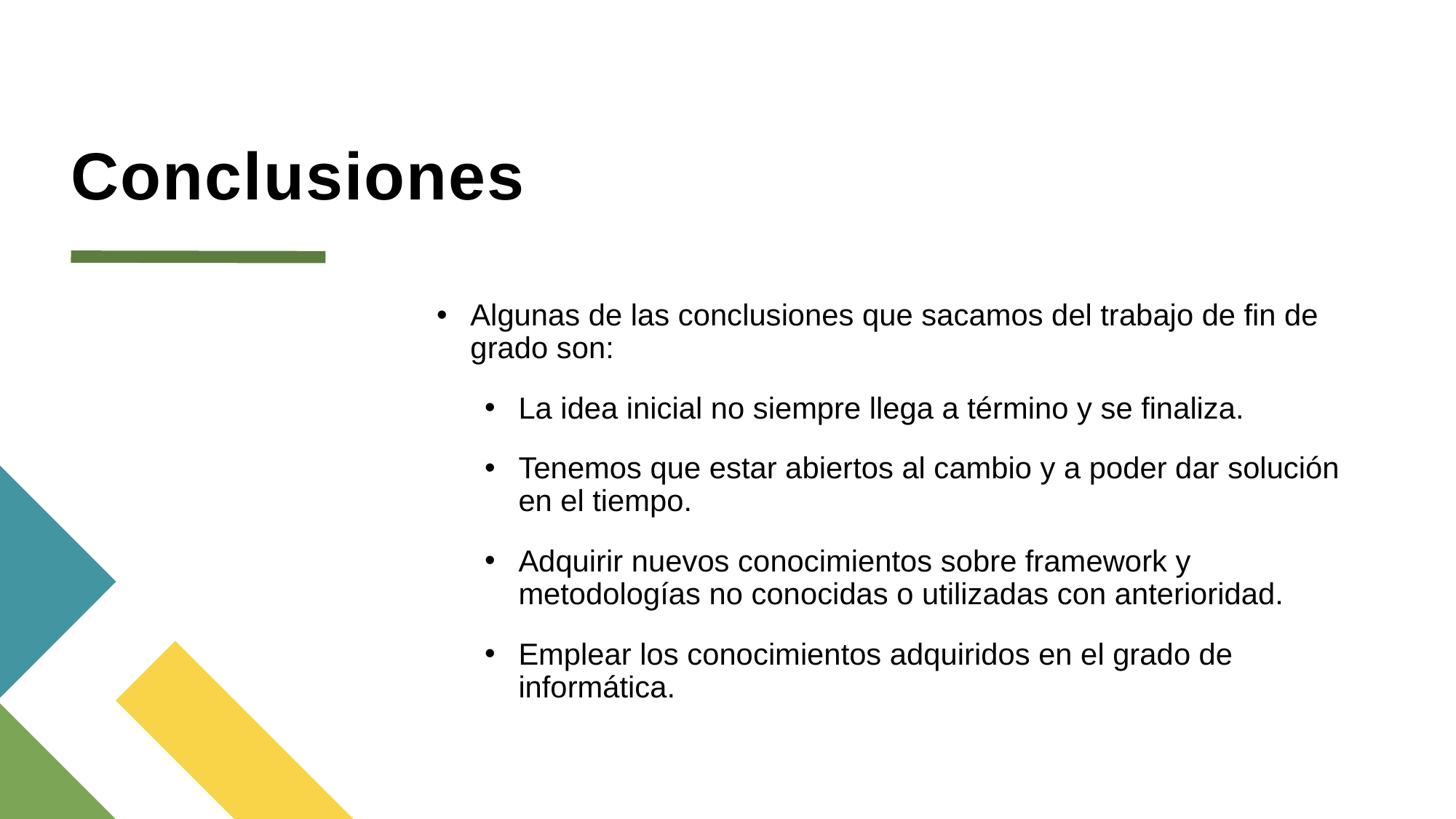

# Conclusiones
Algunas de las conclusiones que sacamos del trabajo de fin de grado son:
La idea inicial no siempre llega a término y se finaliza.
Tenemos que estar abiertos al cambio y a poder dar solución en el tiempo.
Adquirir nuevos conocimientos sobre framework y metodologías no conocidas o utilizadas con anterioridad.
Emplear los conocimientos adquiridos en el grado de informática.